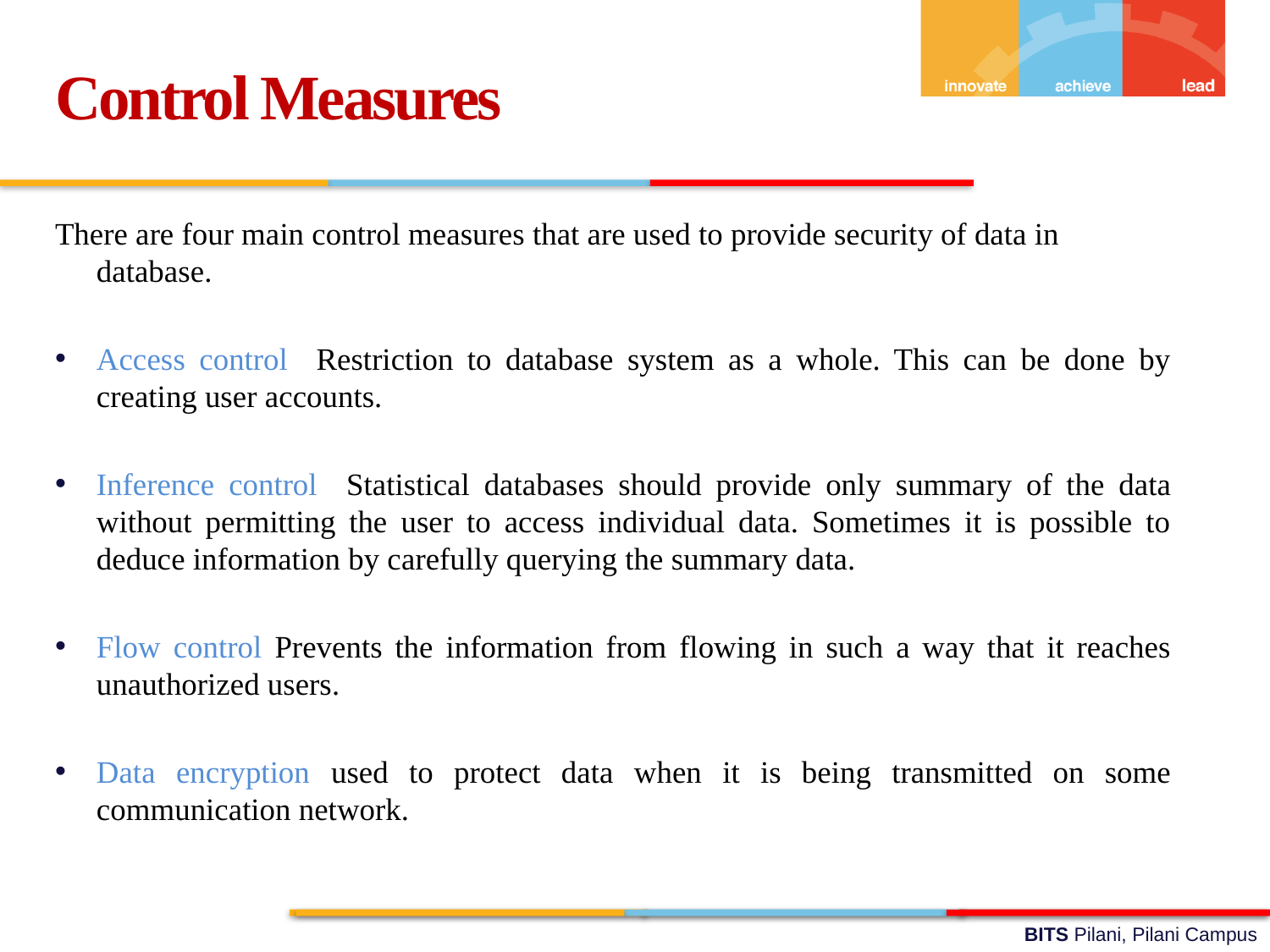

Control Measures
There are four main control measures that are used to provide security of data in database.

Access control  Restriction to database system as a whole. This can be done by creating user accounts.

Inference control  Statistical databases should provide only summary of the data without permitting the user to access individual data. Sometimes it is possible to deduce information by carefully querying the summary data.

Flow control Prevents the information from flowing in such a way that it reaches unauthorized users.

Data encryption used to protect data when it is being transmitted on some communication network.